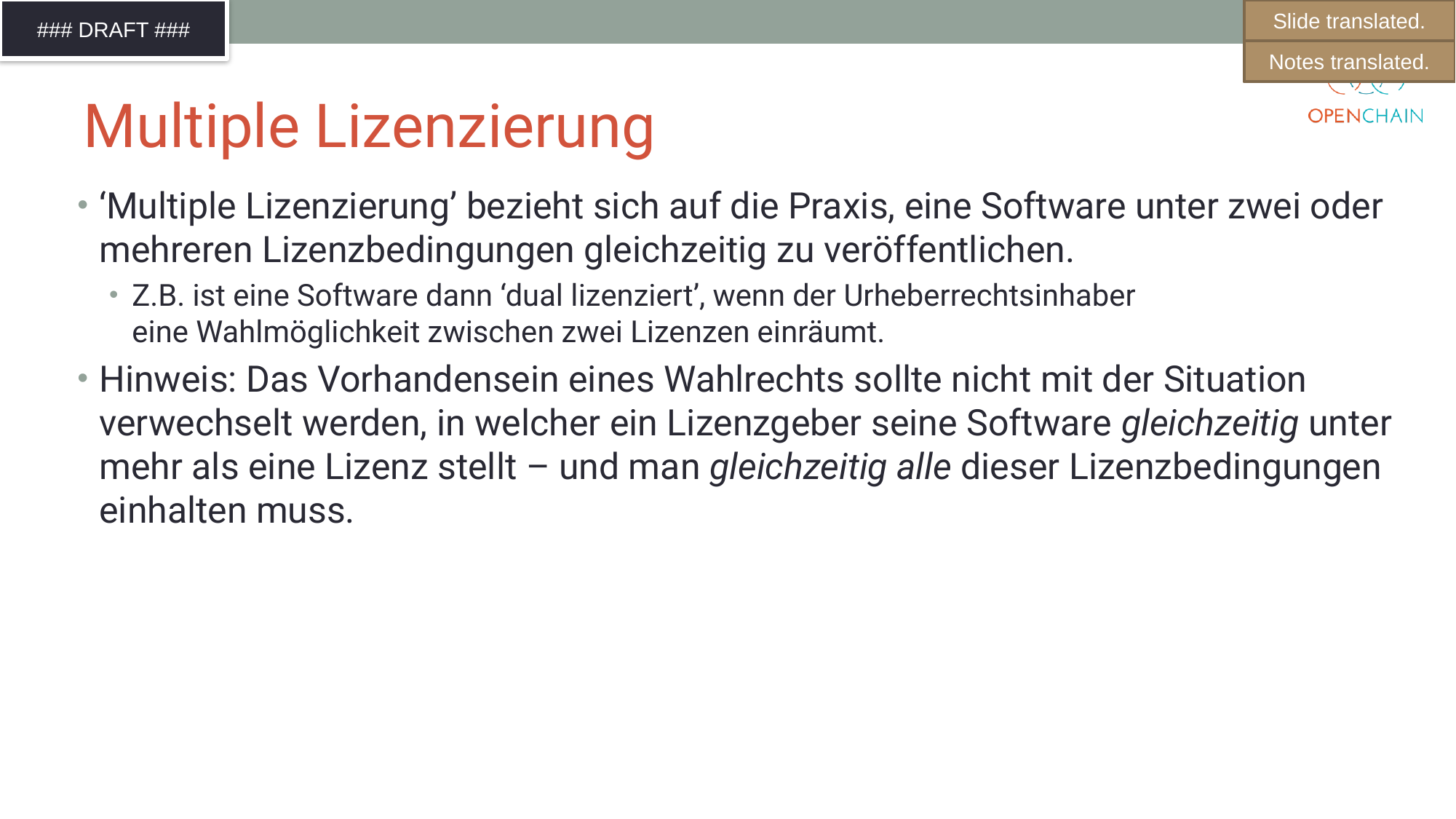

Slide translated.
Notes translated.
# Multiple Lizenzierung
‘Multiple Lizenzierung’ bezieht sich auf die Praxis, eine Software unter zwei oder mehreren Lizenzbedingungen gleichzeitig zu veröffentlichen.
Z.B. ist eine Software dann ‘dual lizenziert’, wenn der Urheberrechtsinhaber
eine Wahlmöglichkeit zwischen zwei Lizenzen einräumt.
Hinweis: Das Vorhandensein eines Wahlrechts sollte nicht mit der Situation verwechselt werden, in welcher ein Lizenzgeber seine Software gleichzeitig unter mehr als eine Lizenz stellt – und man gleichzeitig alle dieser Lizenzbedingungen einhalten muss.